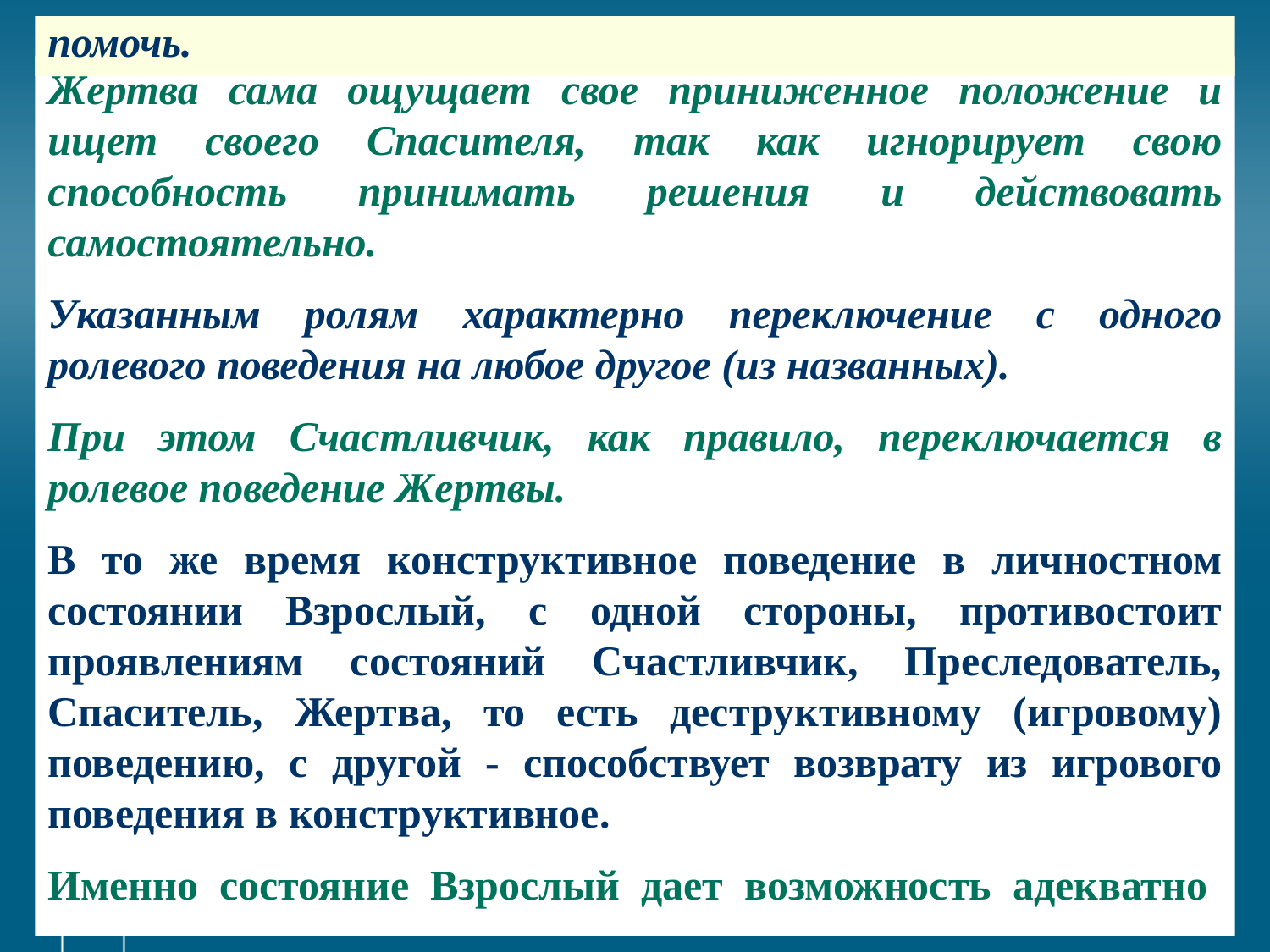

# помочь.
Жертва сама ощущает свое приниженное положение и ищет своего Спасителя, так как игнорирует свою способность принимать решения и действовать самостоятельно.
Указанным ролям характерно переключение с одного ролевого поведения на любое другое (из названных).
При этом Счастливчик, как правило, переключается в ролевое поведение Жертвы.
В то же время конструктивное поведение в личностном состоянии Взрослый, с одной стороны, противостоит проявлениям состояний Счастливчик, Преследователь, Спаситель, Жертва, то есть деструктивному (игровому) поведению, с другой - способствует возврату из игрового поведения в конструктивное.
Именно  состояние  Взрослый  дает  возможность  адекватно